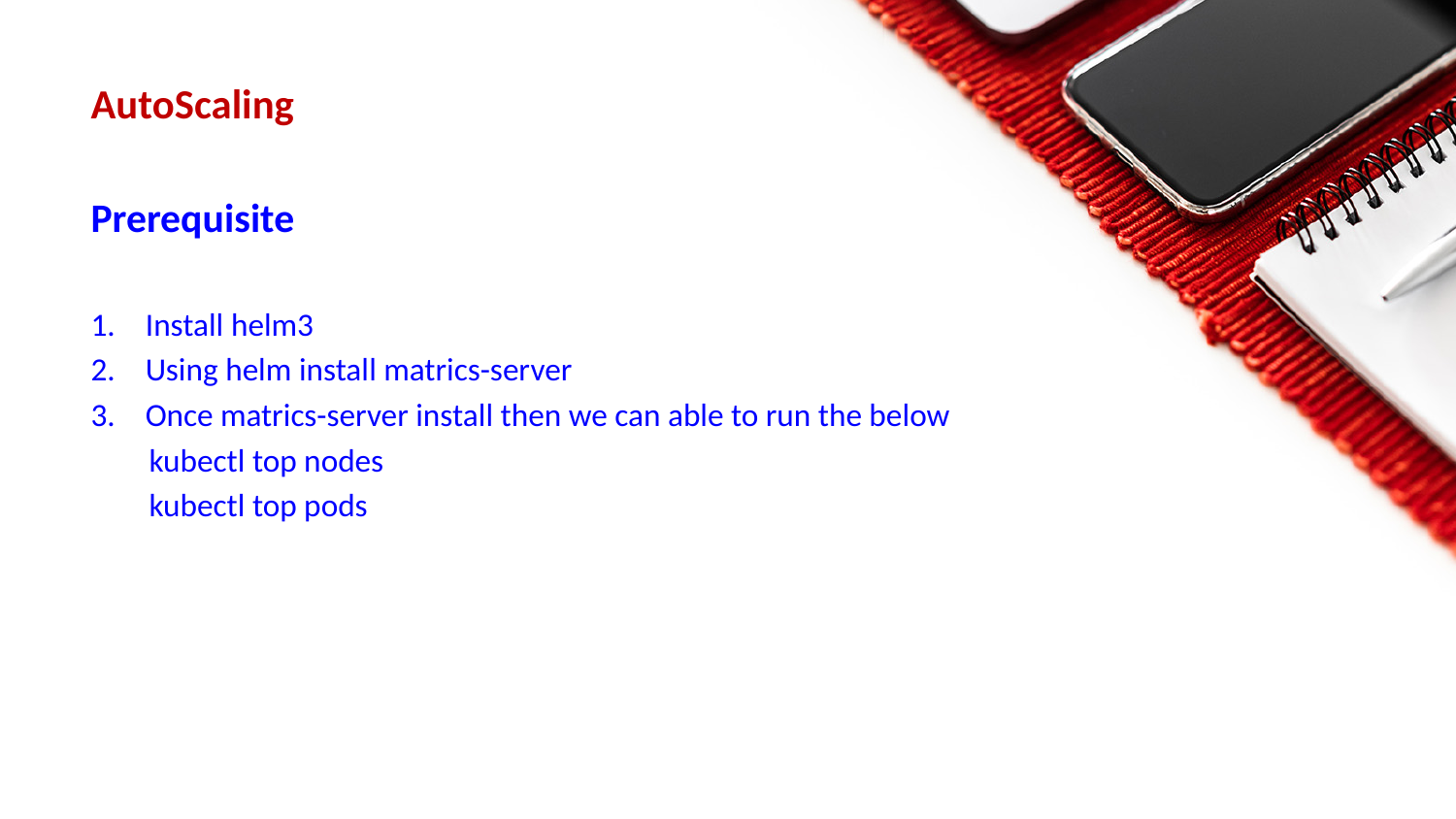

# AutoScaling
Prerequisite

Install helm3
Using helm install matrics-server
Once matrics-server install then we can able to run the below
        kubectl top nodes
        kubectl top pods